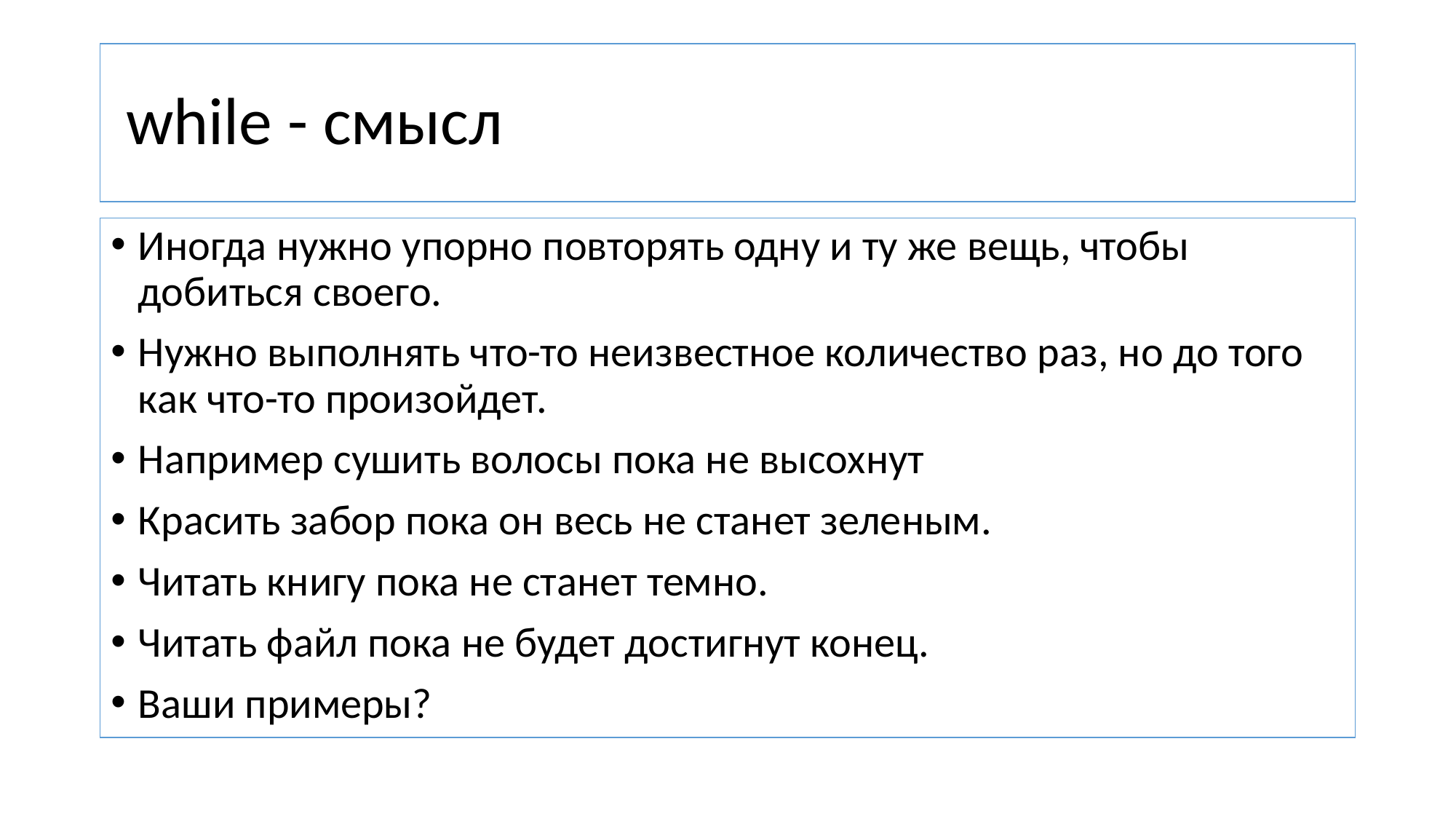

# while - смысл
Иногда нужно упорно повторять одну и ту же вещь, чтобы добиться своего.
Нужно выполнять что-то неизвестное количество раз, но до того как что-то произойдет.
Например сушить волосы пока не высохнут
Красить забор пока он весь не станет зеленым.
Читать книгу пока не станет темно.
Читать файл пока не будет достигнут конец.
Ваши примеры?